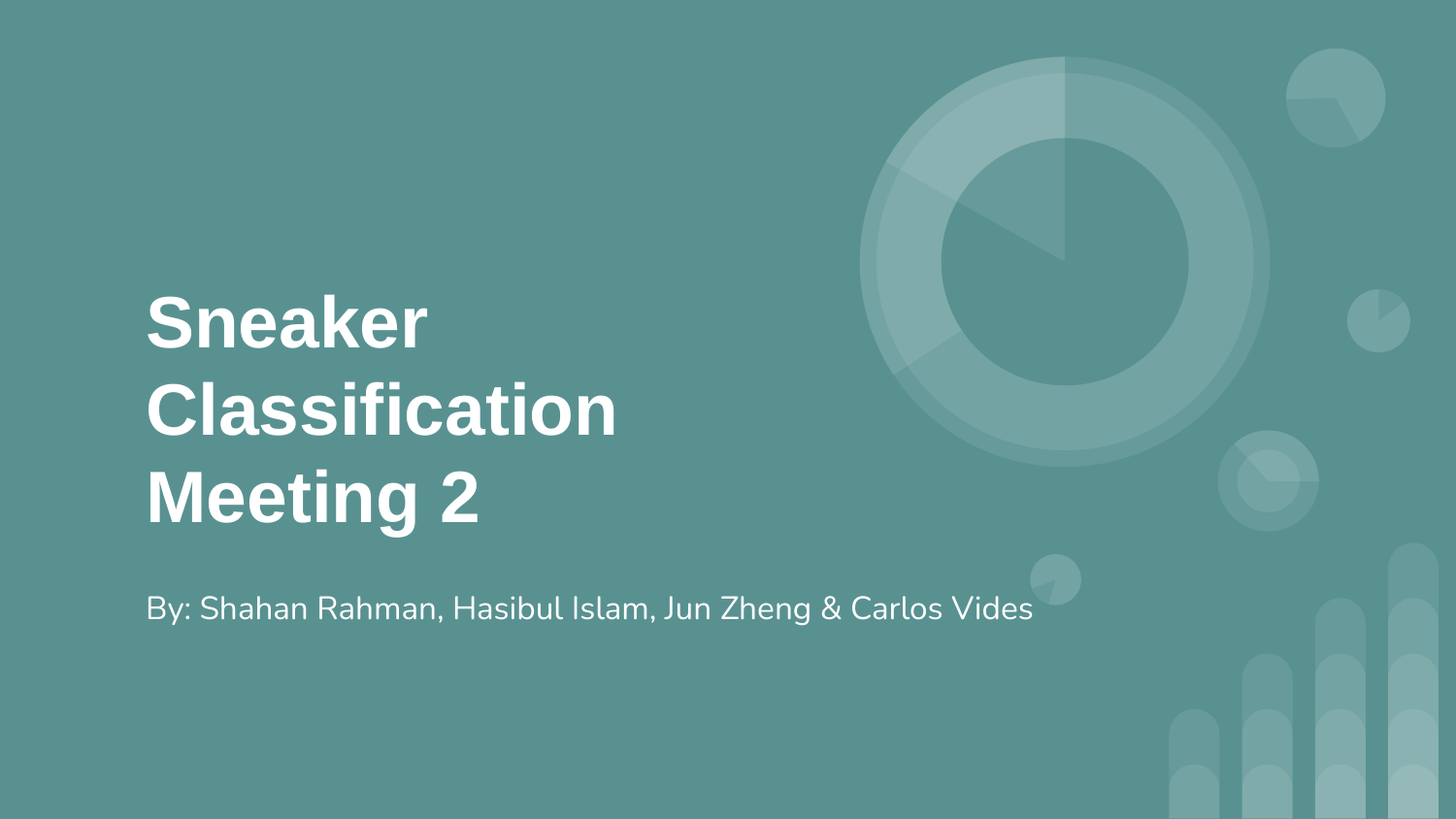

# Sneaker Classification Meeting 2
By: Shahan Rahman, Hasibul Islam, Jun Zheng & Carlos Vides